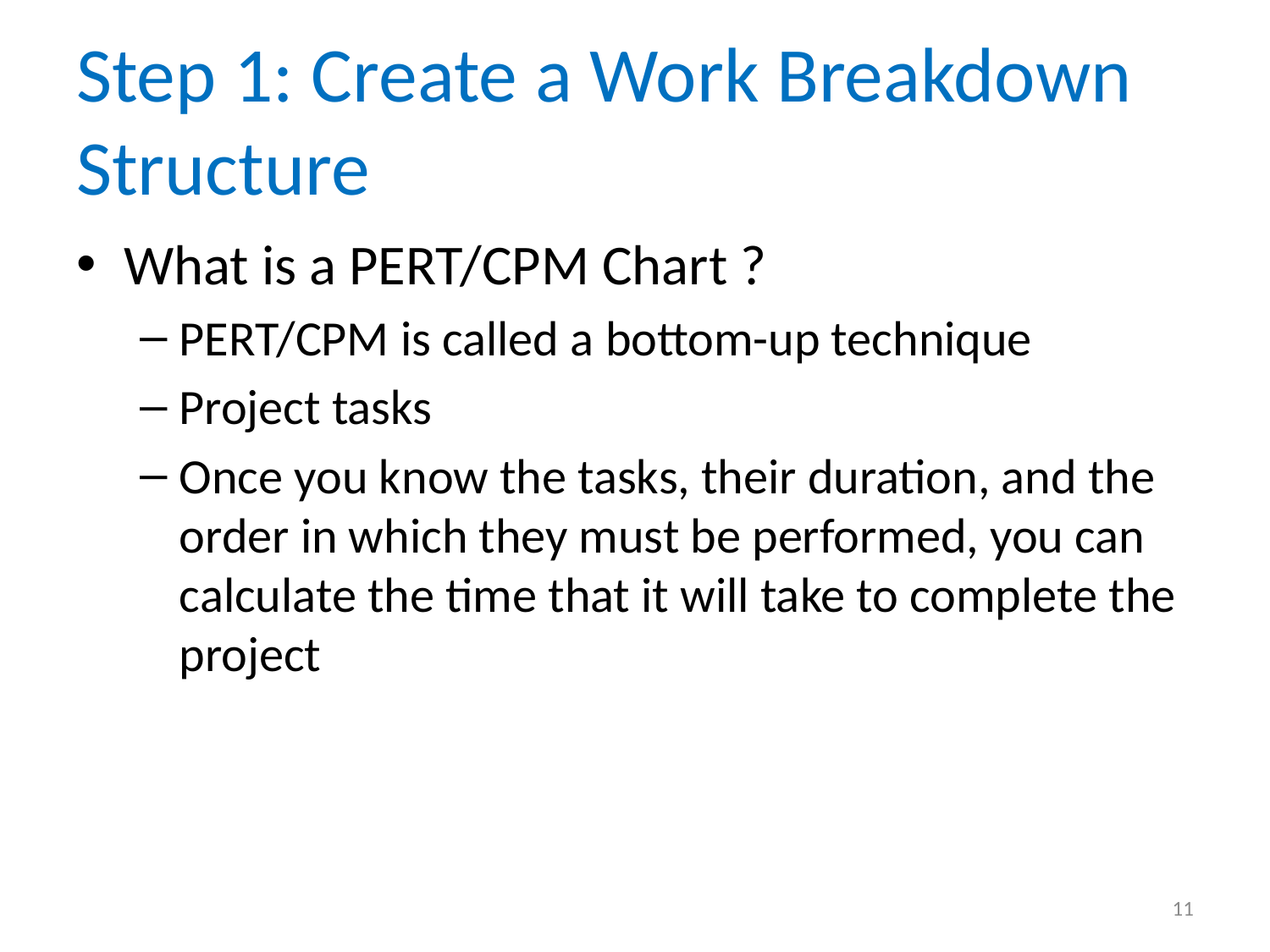

# Step 1: Create a Work Breakdown Structure
What is a PERT/CPM Chart ?
PERT/CPM is called a bottom-up technique
Project tasks
Once you know the tasks, their duration, and the order in which they must be performed, you can calculate the time that it will take to complete the project
11